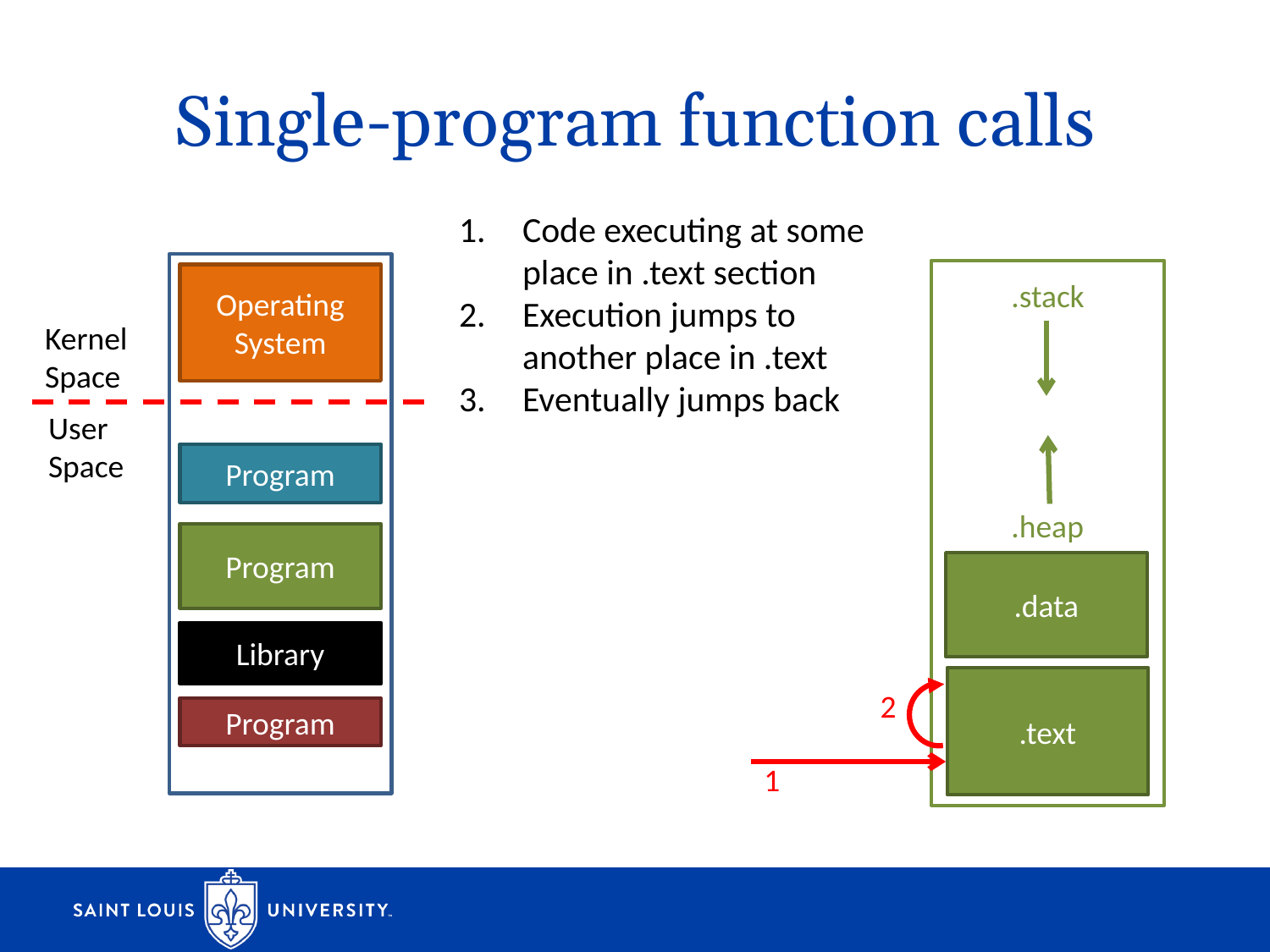

# Single-program function calls
Code executing at some
place in .text section
Execution jumps to
another place in .text
Eventually jumps back

Operating System
.stack
Kernel
Space
User
Space
Program
.heap
Program
.data
Library
.text
2

Program
1